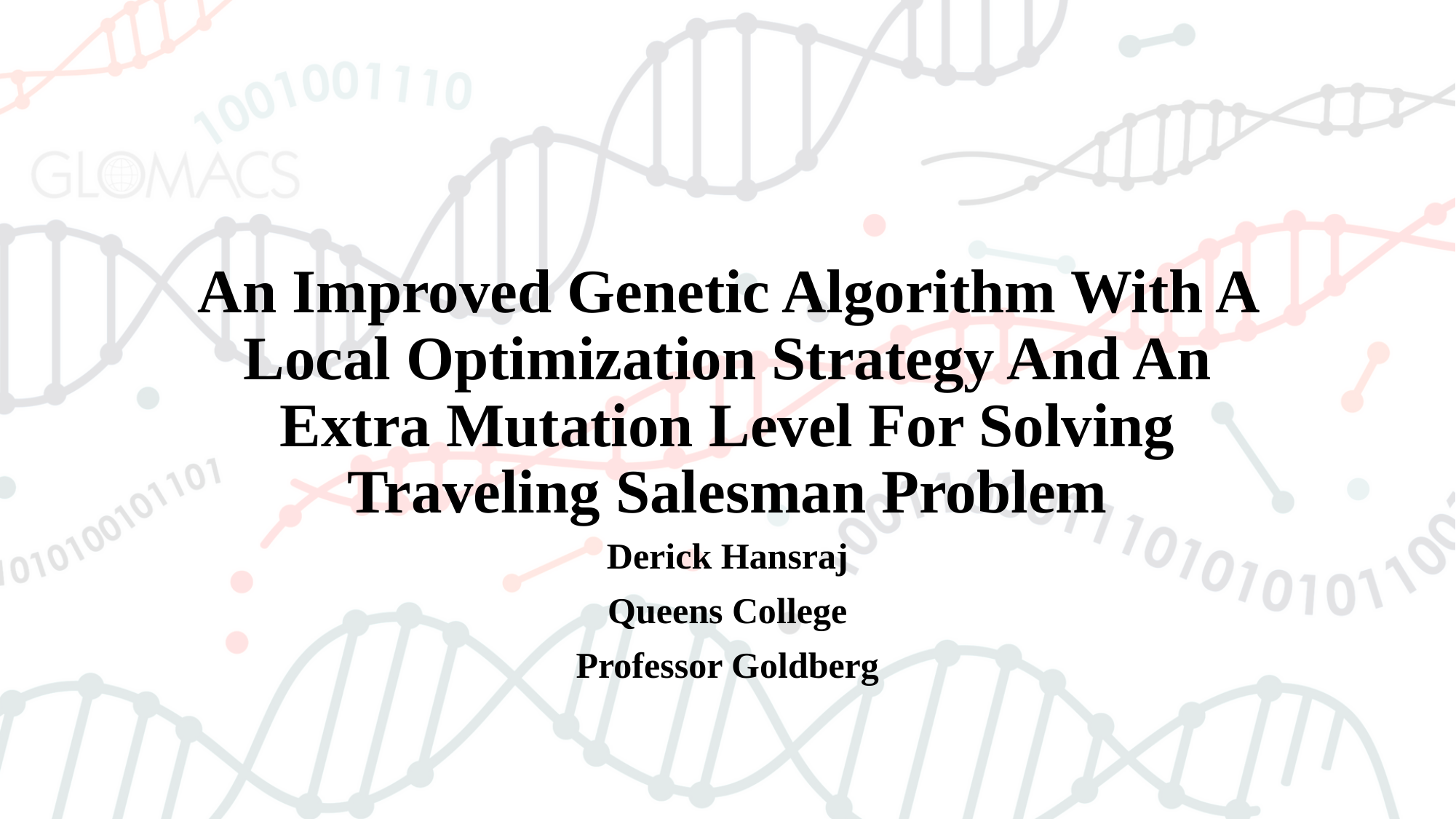

# An Improved Genetic Algorithm With A Local Optimization Strategy And An Extra Mutation Level For Solving Traveling Salesman Problem
Derick Hansraj
Queens College
Professor Goldberg